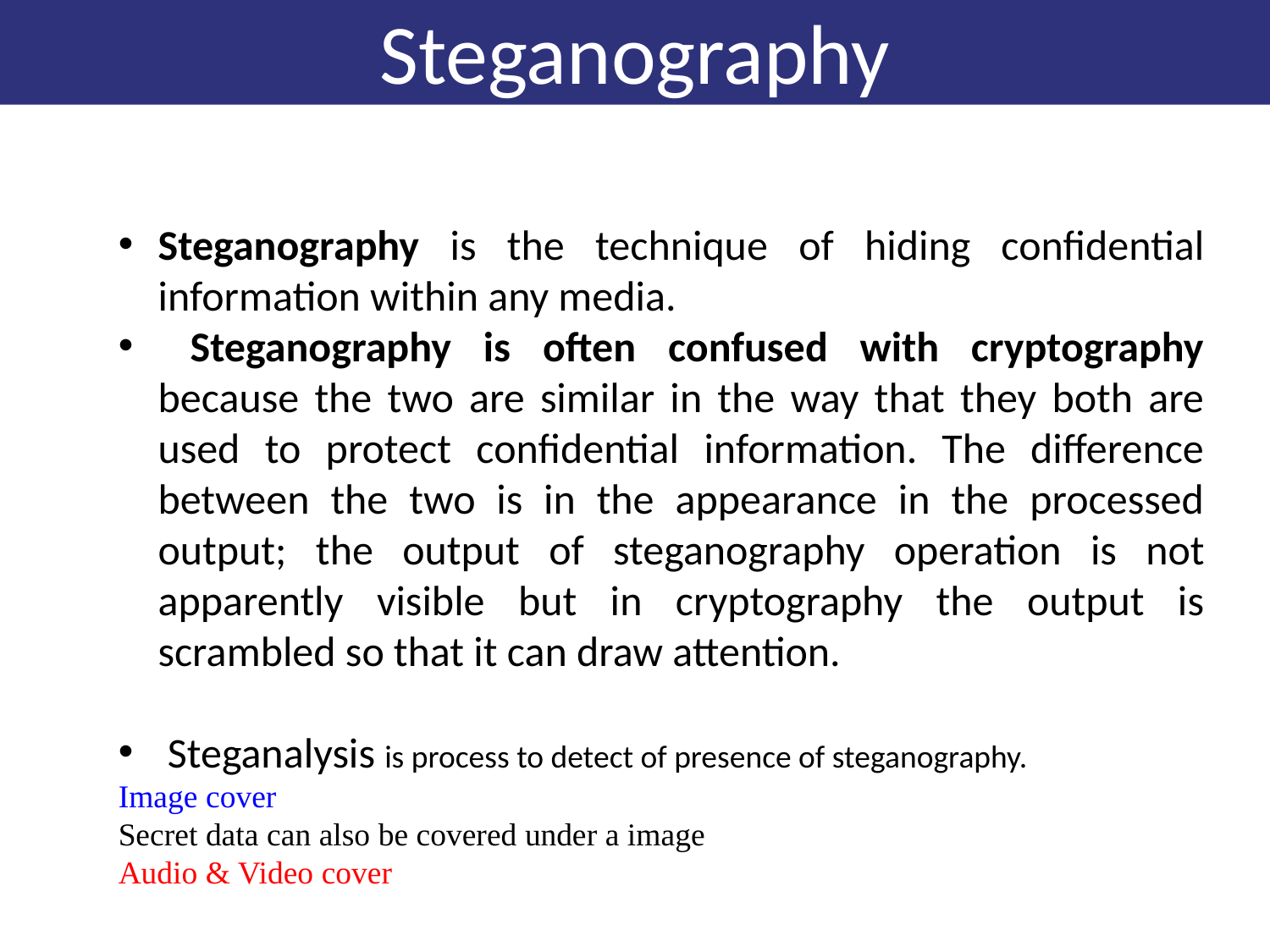

Steganography
Steganography is the technique of hiding confidential information within any media.
 Steganography is often confused with cryptography because the two are similar in the way that they both are used to protect confidential information. The difference between the two is in the appearance in the processed output; the output of steganography operation is not apparently visible but in cryptography the output is scrambled so that it can draw attention.

 Steganalysis is process to detect of presence of steganography.
Image cover
Secret data can also be covered under a image
Audio & Video cover